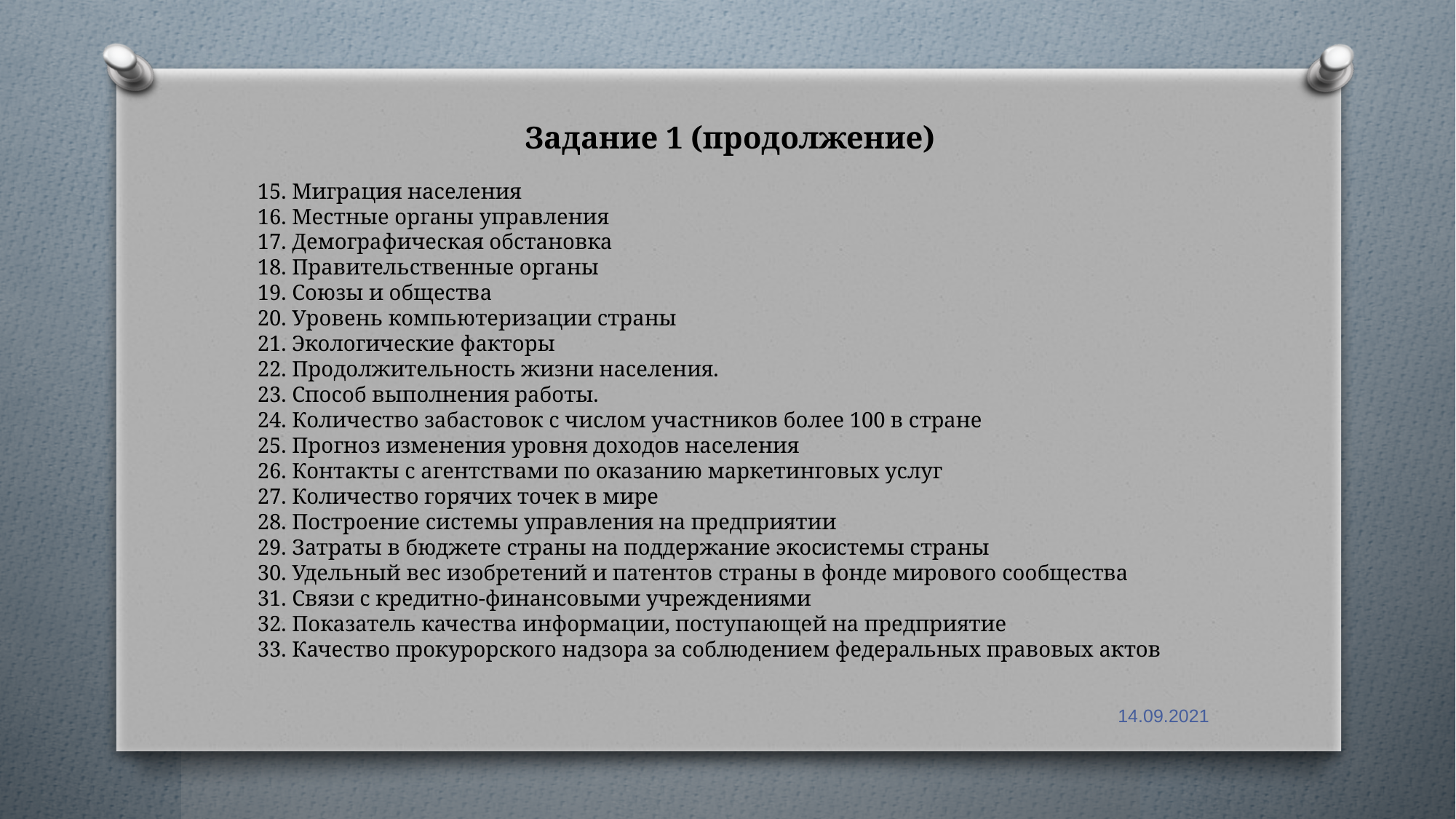

# Задание 1 (продолжение)
15. Миграция населения
16. Местные органы управления
17. Демографическая обстановка
18. Правительственные органы
19. Союзы и общества
20. Уровень компьютеризации страны
21. Экологические факторы
22. Продолжительность жизни населения.
23. Способ выполнения работы.
24. Количество забастовок с числом участников более 100 в стране
25. Прогноз изменения уровня доходов населения
26. Контакты с агентствами по оказанию маркетинговых услуг
27. Количество горячих точек в мире
28. Построение системы управления на предприятии
29. Затраты в бюджете страны на поддержание экосистемы страны
30. Удельный вес изобретений и патентов страны в фонде мирового сообщества
31. Связи с кредитно-финансовыми учреждениями
32. Показатель качества информации, поступающей на предприятие
33. Качество прокурорского надзора за соблюдением федеральных правовых актов
14.09.2021